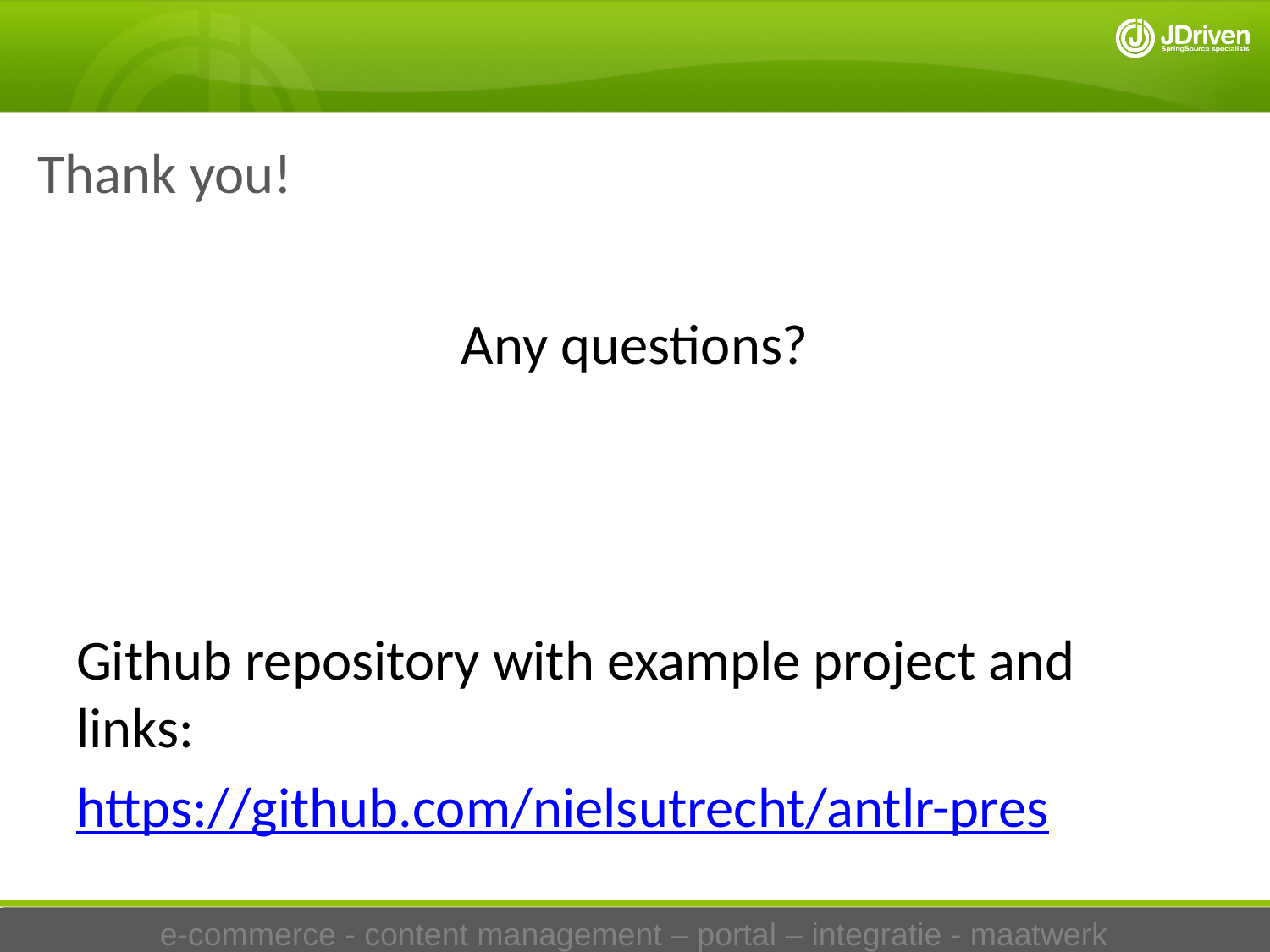

Thank you!

Any questions?

Github repository with example project and links:
https://github.com/nielsutrecht/antlr-pres